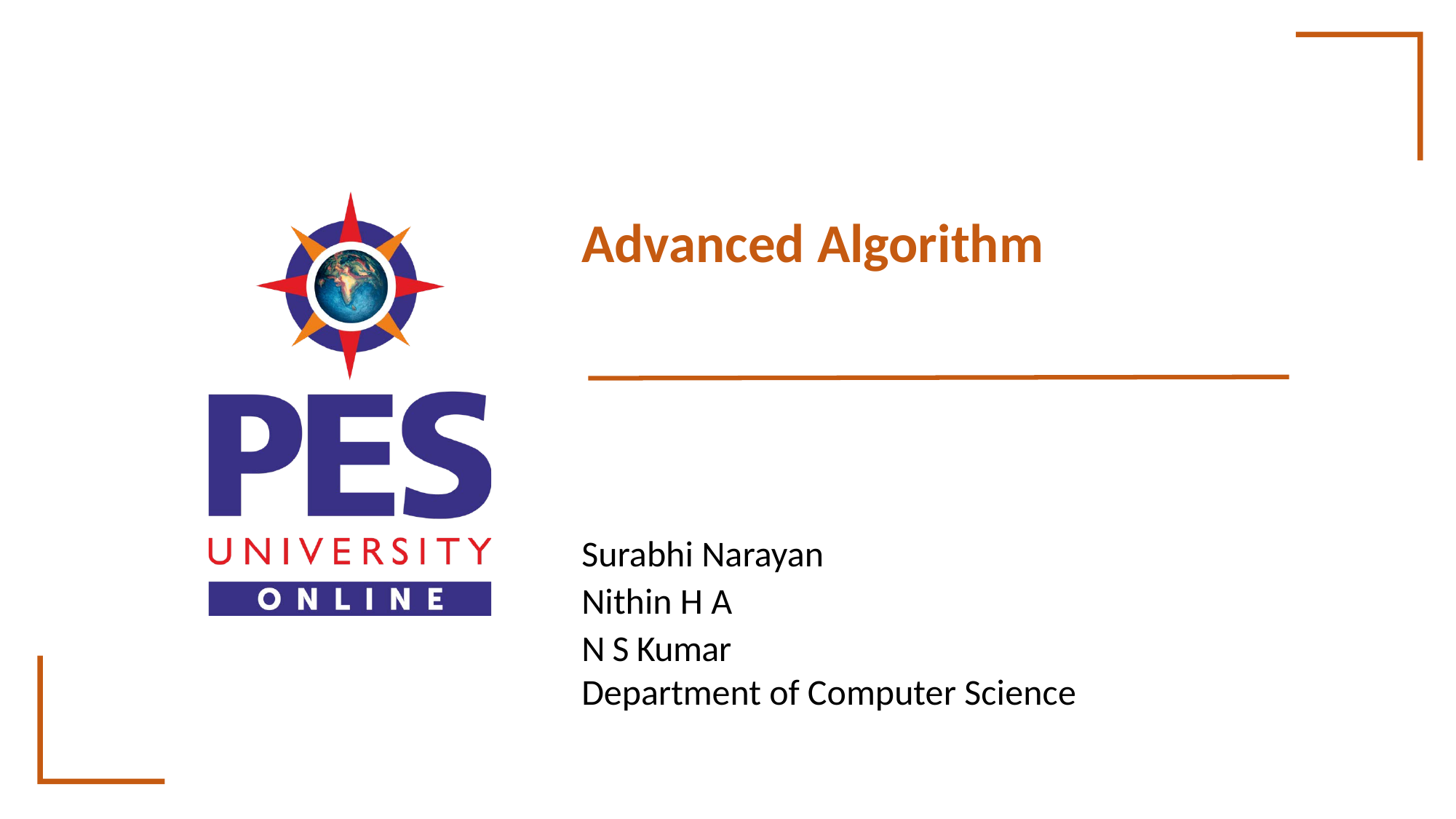

OBJECT ORIENTED MODELLING & DESIGN (OOMD)

Advanced Algorithm

Surabhi Narayan
Nithin H A
N S Kumar
Department of Computer Science